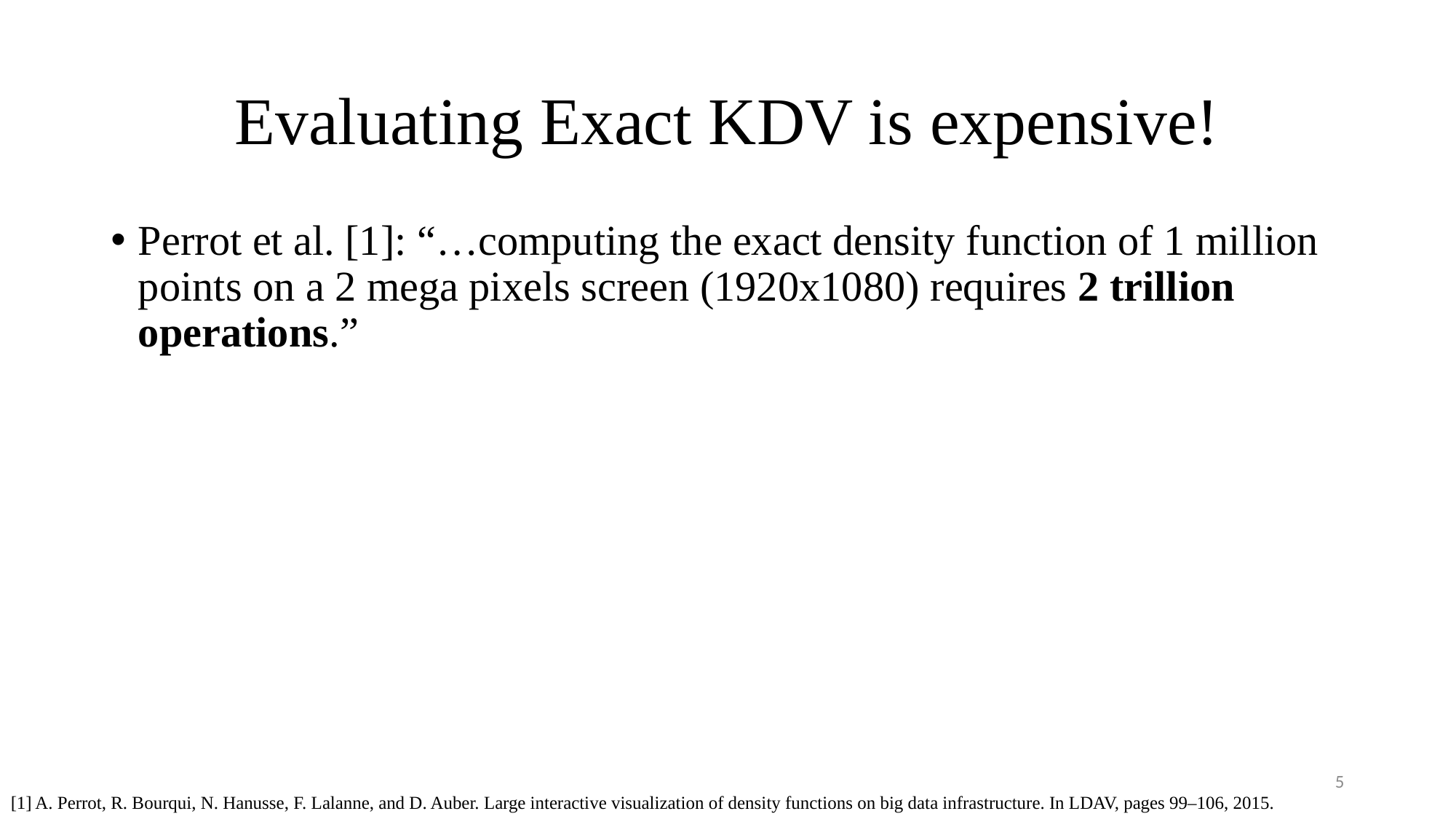

# Evaluating Exact KDV is expensive!
Perrot et al. [1]: “…computing the exact density function of 1 million points on a 2 mega pixels screen (1920x1080) requires 2 trillion operations.”
5
[1] A. Perrot, R. Bourqui, N. Hanusse, F. Lalanne, and D. Auber. Large interactive visualization of density functions on big data infrastructure. In LDAV, pages 99–106, 2015.